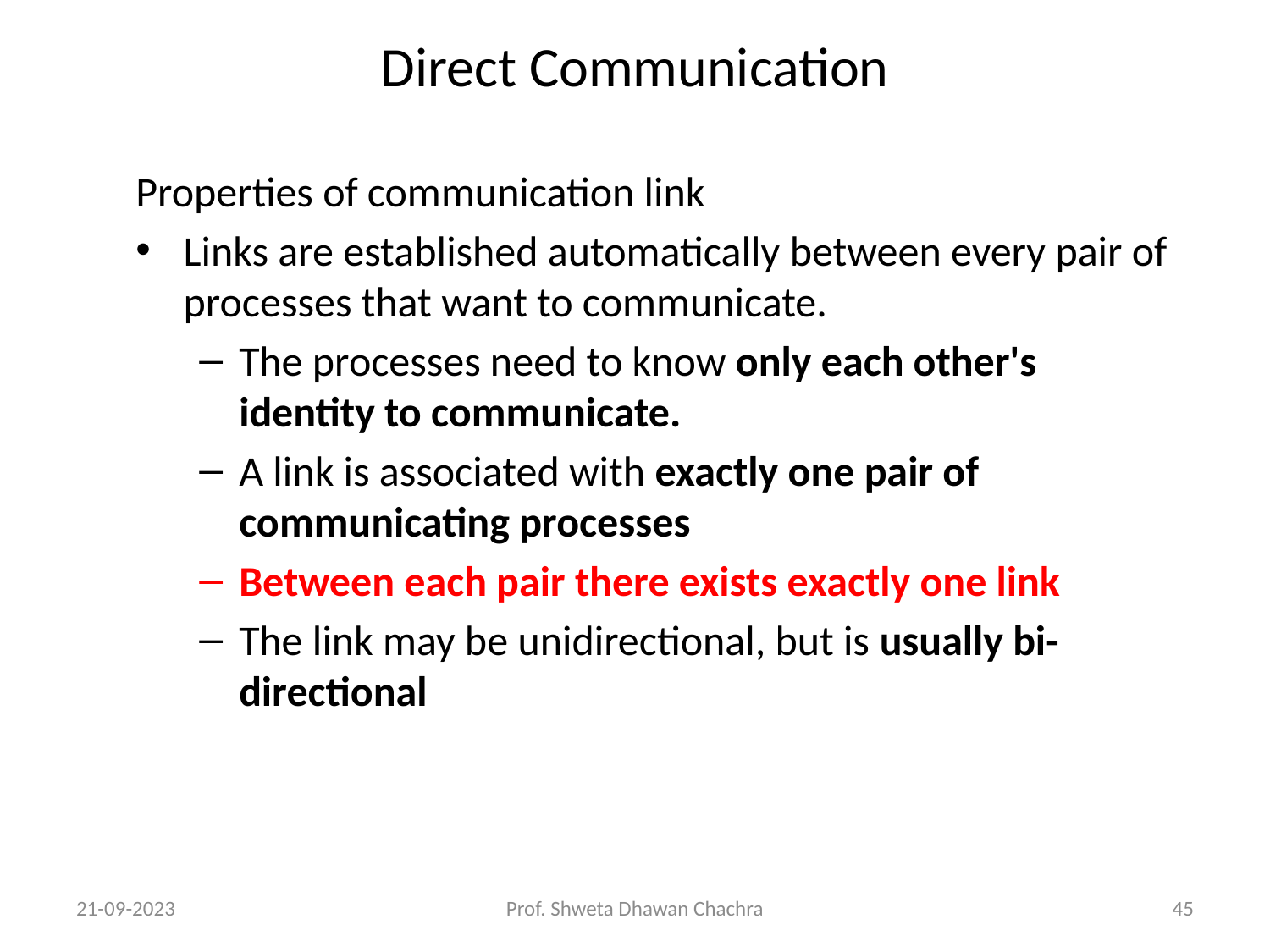

# Direct Communication
Properties of communication link
Links are established automatically between every pair of processes that want to communicate.
The processes need to know only each other's identity to communicate.
A link is associated with exactly one pair of communicating processes
Between each pair there exists exactly one link
The link may be unidirectional, but is usually bi-directional
21-09-2023
Prof. Shweta Dhawan Chachra
45